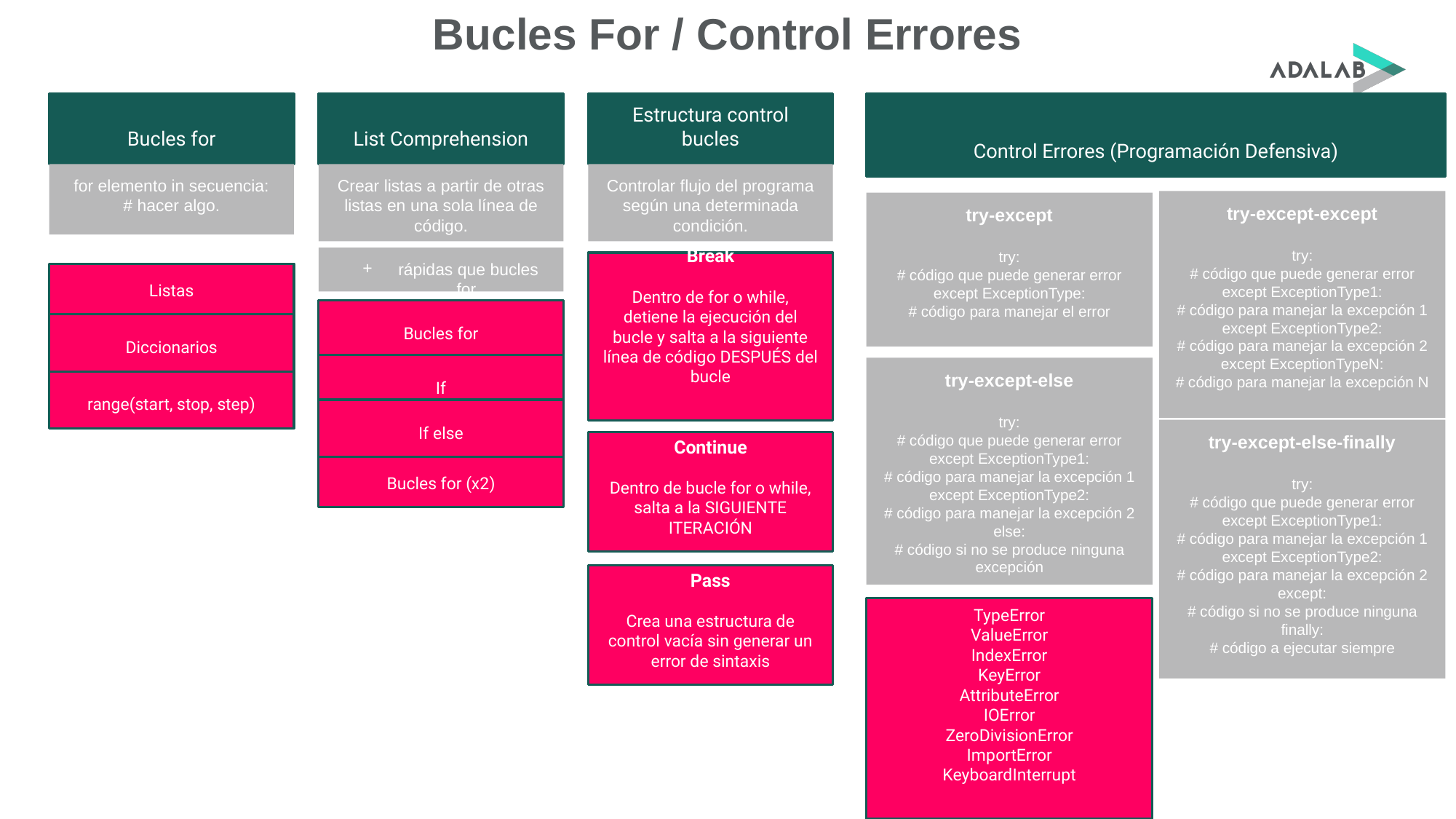

# Bucles For / Control Errores
Bucles for
Estructura control bucles
Control Errores (Programación Defensiva)
List Comprehension
for elemento in secuencia:
# hacer algo.
Crear listas a partir de otras listas en una sola línea de código.
Controlar flujo del programa según una determinada condición.
try-except-except

try:
# código que puede generar error
except ExceptionType1:
# código para manejar la excepción 1
except ExceptionType2:
# código para manejar la excepción 2
except ExceptionTypeN:
# código para manejar la excepción N

try-except

try:
# código que puede generar error
except ExceptionType:
# código para manejar el error

rápidas que bucles for.
Break

Dentro de for o while, detiene la ejecución del bucle y salta a la siguiente línea de código DESPUÉS del bucle

Listas
Bucles for
Diccionarios
If
try-except-else

try:
# código que puede generar error
except ExceptionType1:
# código para manejar la excepción 1
except ExceptionType2:
# código para manejar la excepción 2
else:
# código si no se produce ninguna excepción

range(start, stop, step)
If else
try-except-else-finally

try:
# código que puede generar error
except ExceptionType1:
# código para manejar la excepción 1
except ExceptionType2:
# código para manejar la excepción 2
except:
# código si no se produce ninguna finally:
# código a ejecutar siempre

Continue

Dentro de bucle for o while, salta a la SIGUIENTE ITERACIÓN
Bucles for (x2)
Pass

Crea una estructura de control vacía sin generar un error de sintaxis
TypeError
ValueError
IndexError
KeyError
AttributeError
IOError
ZeroDivisionError
ImportError
KeyboardInterrupt